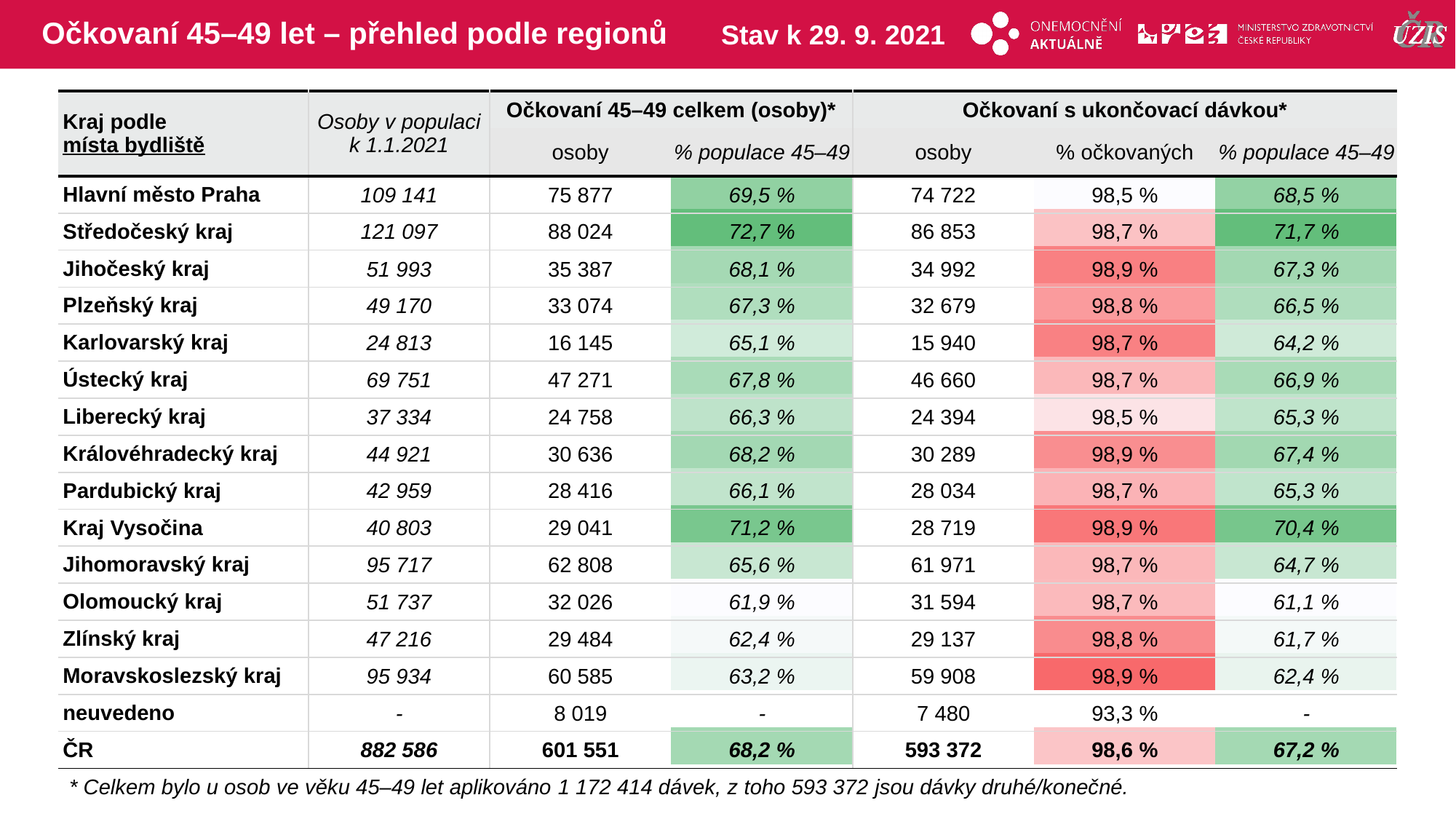

# Očkovaní 45–49 let – přehled podle regionů
Stav k 29. 9. 2021
| Kraj podle místa bydliště | Osoby v populaci k 1.1.2021 | Očkovaní 45–49 celkem (osoby)\* |  | Očkovaní s ukončovací dávkou\* |  |  |
| --- | --- | --- | --- | --- | --- | --- |
|  |  | osoby | % populace 45–49 | osoby | % očkovaných | % populace 45–49 |
| Hlavní město Praha | 109 141 | 75 877 | 69,5 % | 74 722 | 98,5 % | 68,5 % |
| Středočeský kraj | 121 097 | 88 024 | 72,7 % | 86 853 | 98,7 % | 71,7 % |
| Jihočeský kraj | 51 993 | 35 387 | 68,1 % | 34 992 | 98,9 % | 67,3 % |
| Plzeňský kraj | 49 170 | 33 074 | 67,3 % | 32 679 | 98,8 % | 66,5 % |
| Karlovarský kraj | 24 813 | 16 145 | 65,1 % | 15 940 | 98,7 % | 64,2 % |
| Ústecký kraj | 69 751 | 47 271 | 67,8 % | 46 660 | 98,7 % | 66,9 % |
| Liberecký kraj | 37 334 | 24 758 | 66,3 % | 24 394 | 98,5 % | 65,3 % |
| Královéhradecký kraj | 44 921 | 30 636 | 68,2 % | 30 289 | 98,9 % | 67,4 % |
| Pardubický kraj | 42 959 | 28 416 | 66,1 % | 28 034 | 98,7 % | 65,3 % |
| Kraj Vysočina | 40 803 | 29 041 | 71,2 % | 28 719 | 98,9 % | 70,4 % |
| Jihomoravský kraj | 95 717 | 62 808 | 65,6 % | 61 971 | 98,7 % | 64,7 % |
| Olomoucký kraj | 51 737 | 32 026 | 61,9 % | 31 594 | 98,7 % | 61,1 % |
| Zlínský kraj | 47 216 | 29 484 | 62,4 % | 29 137 | 98,8 % | 61,7 % |
| Moravskoslezský kraj | 95 934 | 60 585 | 63,2 % | 59 908 | 98,9 % | 62,4 % |
| neuvedeno | - | 8 019 | - | 7 480 | 93,3 % | - |
| ČR | 882 586 | 601 551 | 68,2 % | 593 372 | 98,6 % | 67,2 % |
|  |  |  |  |  |  |
| --- | --- | --- | --- | --- | --- |
|  |  |  |  |  |  |
|  |  |  |  |  |  |
|  |  |  |  |  |  |
|  |  |  |  |  |  |
|  |  |  |  |  |  |
|  |  |  |  |  |  |
|  |  |  |  |  |  |
|  |  |  |  |  |  |
|  |  |  |  |  |  |
|  |  |  |  |  |  |
|  |  |  |  |  |  |
|  |  |  |  |  |  |
|  |  |  |  |  |  |
|  |  |  |  |  |  |
|  |  |  |  |  |  |
* Celkem bylo u osob ve věku 45–49 let aplikováno 1 172 414 dávek, z toho 593 372 jsou dávky druhé/konečné.